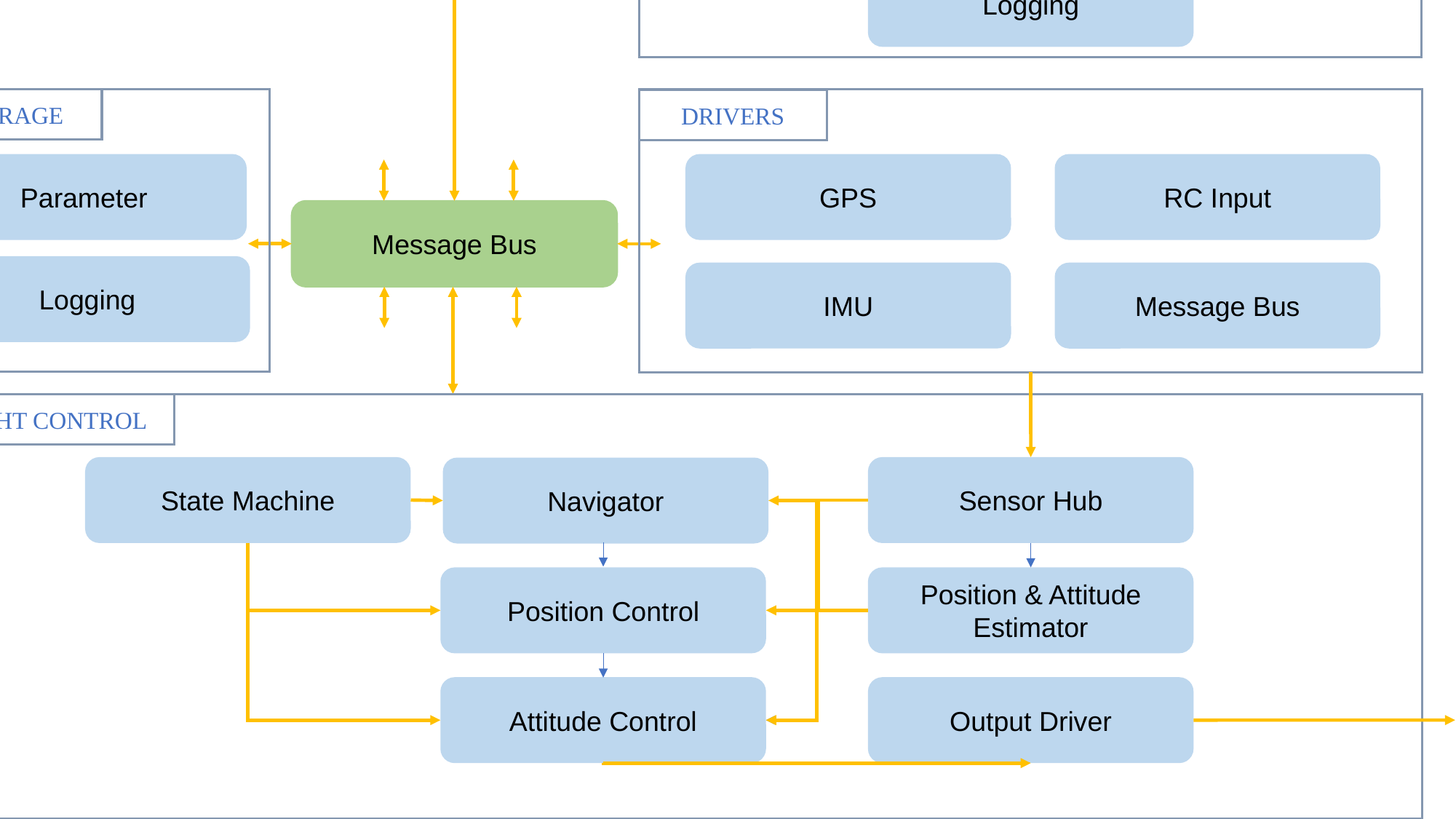

STORAGE
Database
Parameter
Logging
STORAGE

DRIVERS
Parameter
GPS
RC Input
Message Bus
Logging
IMU
Message Bus
FLIGHT CONTROL

State Machine
Sensor Hub
Navigator
Position Control
Position & Attitude Estimator
Output Driver
Attitude Control